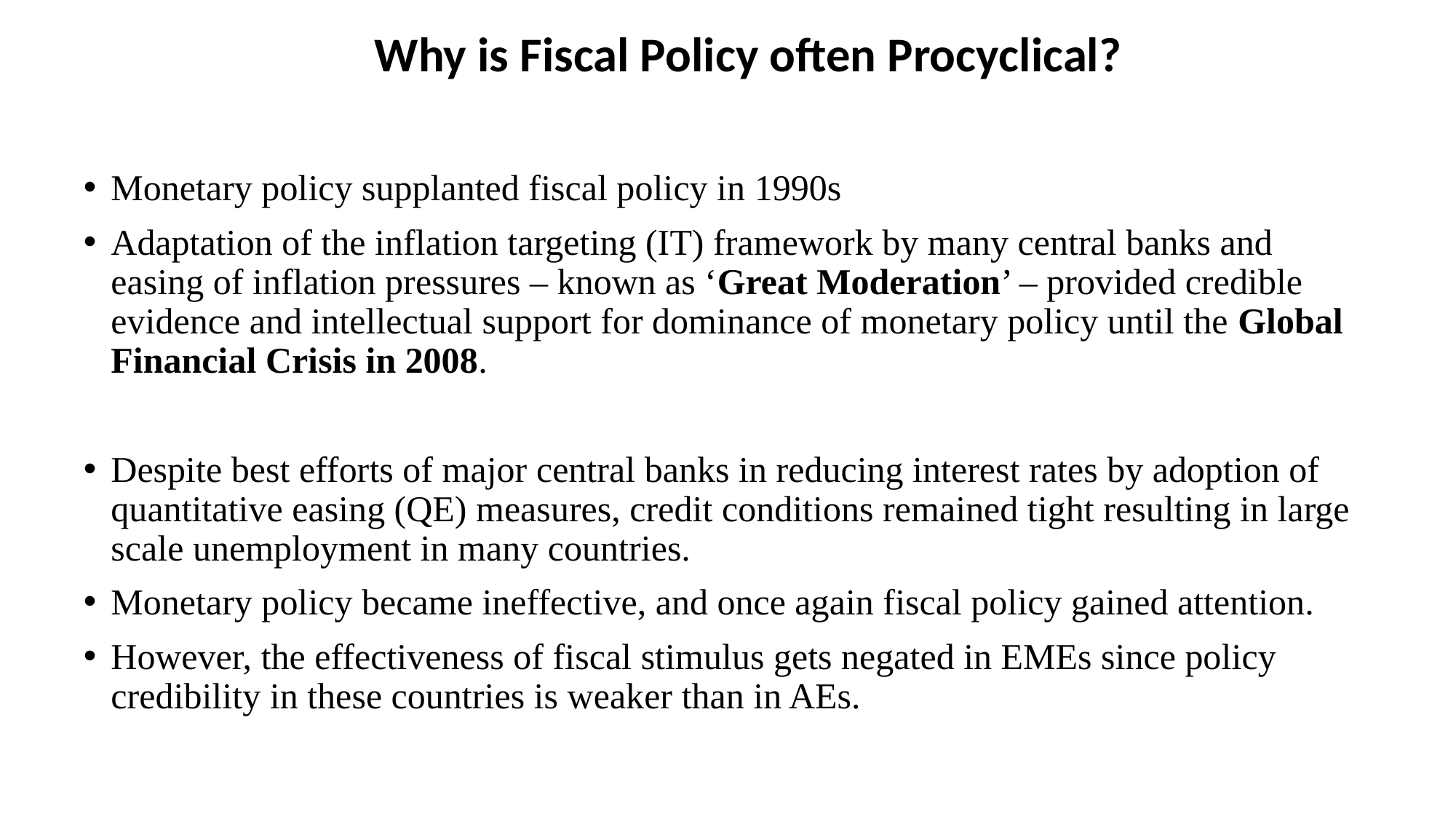

Why is Fiscal Policy often Procyclical?
Monetary policy supplanted fiscal policy in 1990s
Adaptation of the inflation targeting (IT) framework by many central banks and easing of inflation pressures – known as ‘Great Moderation’ – provided credible evidence and intellectual support for dominance of monetary policy until the Global Financial Crisis in 2008.

Despite best efforts of major central banks in reducing interest rates by adoption of quantitative easing (QE) measures, credit conditions remained tight resulting in large scale unemployment in many countries.
Monetary policy became ineffective, and once again fiscal policy gained attention.
However, the effectiveness of fiscal stimulus gets negated in EMEs since policy credibility in these countries is weaker than in AEs.